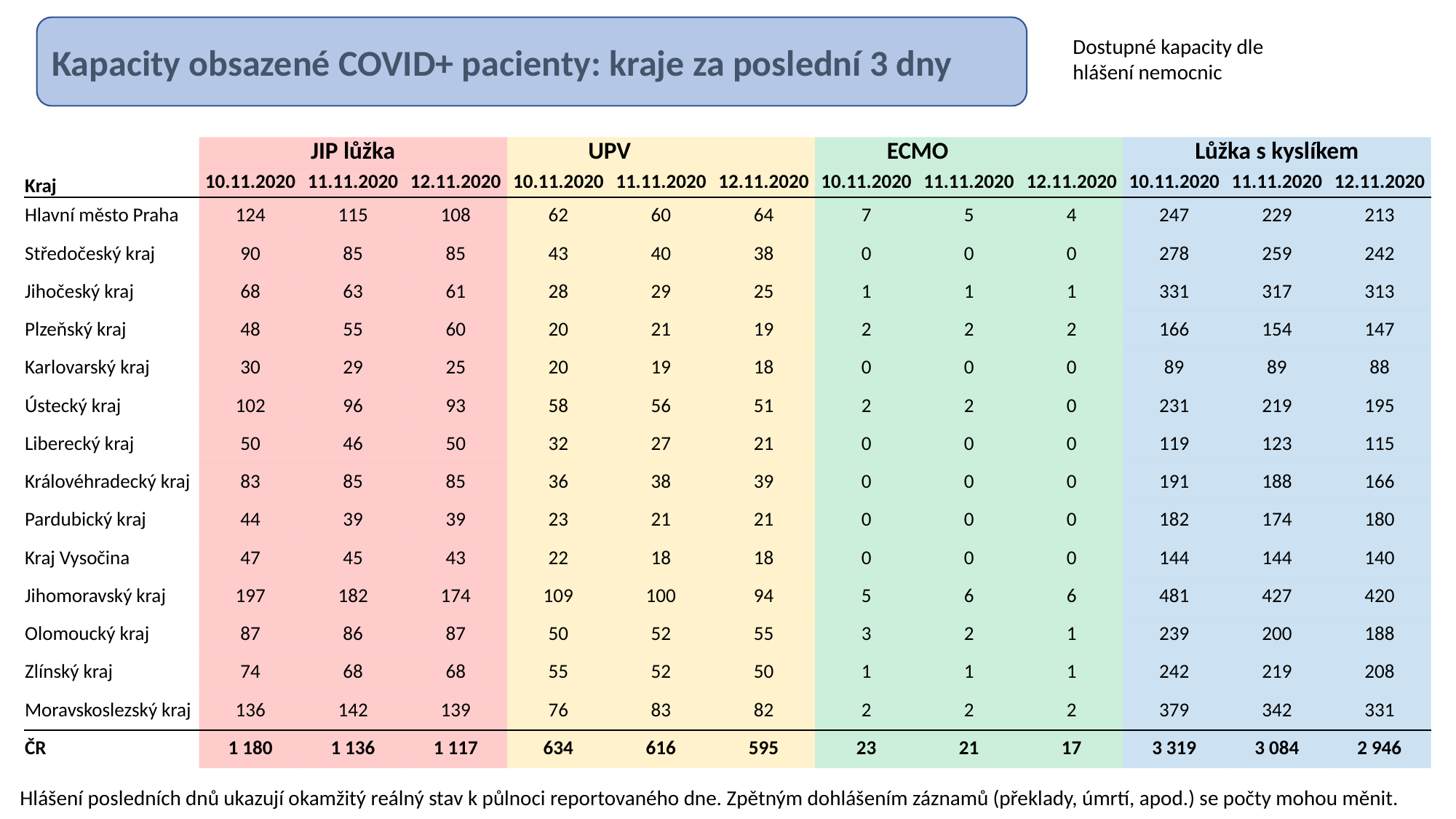

Kapacity obsazené COVID+ pacienty: kraje za poslední 3 dny
Dostupné kapacity dle hlášení nemocnic
|  | JIP lůžka |  |  | UPV |  |  | ECMO |  |  | Lůžka s kyslíkem |  |  |
| --- | --- | --- | --- | --- | --- | --- | --- | --- | --- | --- | --- | --- |
| Kraj | 10.11.2020 | 11.11.2020 | 12.11.2020 | 10.11.2020 | 11.11.2020 | 12.11.2020 | 10.11.2020 | 11.11.2020 | 12.11.2020 | 10.11.2020 | 11.11.2020 | 12.11.2020 |
| Hlavní město Praha | 124 | 115 | 108 | 62 | 60 | 64 | 7 | 5 | 4 | 247 | 229 | 213 |
| Středočeský kraj | 90 | 85 | 85 | 43 | 40 | 38 | 0 | 0 | 0 | 278 | 259 | 242 |
| Jihočeský kraj | 68 | 63 | 61 | 28 | 29 | 25 | 1 | 1 | 1 | 331 | 317 | 313 |
| Plzeňský kraj | 48 | 55 | 60 | 20 | 21 | 19 | 2 | 2 | 2 | 166 | 154 | 147 |
| Karlovarský kraj | 30 | 29 | 25 | 20 | 19 | 18 | 0 | 0 | 0 | 89 | 89 | 88 |
| Ústecký kraj | 102 | 96 | 93 | 58 | 56 | 51 | 2 | 2 | 0 | 231 | 219 | 195 |
| Liberecký kraj | 50 | 46 | 50 | 32 | 27 | 21 | 0 | 0 | 0 | 119 | 123 | 115 |
| Královéhradecký kraj | 83 | 85 | 85 | 36 | 38 | 39 | 0 | 0 | 0 | 191 | 188 | 166 |
| Pardubický kraj | 44 | 39 | 39 | 23 | 21 | 21 | 0 | 0 | 0 | 182 | 174 | 180 |
| Kraj Vysočina | 47 | 45 | 43 | 22 | 18 | 18 | 0 | 0 | 0 | 144 | 144 | 140 |
| Jihomoravský kraj | 197 | 182 | 174 | 109 | 100 | 94 | 5 | 6 | 6 | 481 | 427 | 420 |
| Olomoucký kraj | 87 | 86 | 87 | 50 | 52 | 55 | 3 | 2 | 1 | 239 | 200 | 188 |
| Zlínský kraj | 74 | 68 | 68 | 55 | 52 | 50 | 1 | 1 | 1 | 242 | 219 | 208 |
| Moravskoslezský kraj | 136 | 142 | 139 | 76 | 83 | 82 | 2 | 2 | 2 | 379 | 342 | 331 |
| ČR | 1 180 | 1 136 | 1 117 | 634 | 616 | 595 | 23 | 21 | 17 | 3 319 | 3 084 | 2 946 |
Hlášení posledních dnů ukazují okamžitý reálný stav k půlnoci reportovaného dne. Zpětným dohlášením záznamů (překlady, úmrtí, apod.) se počty mohou měnit.